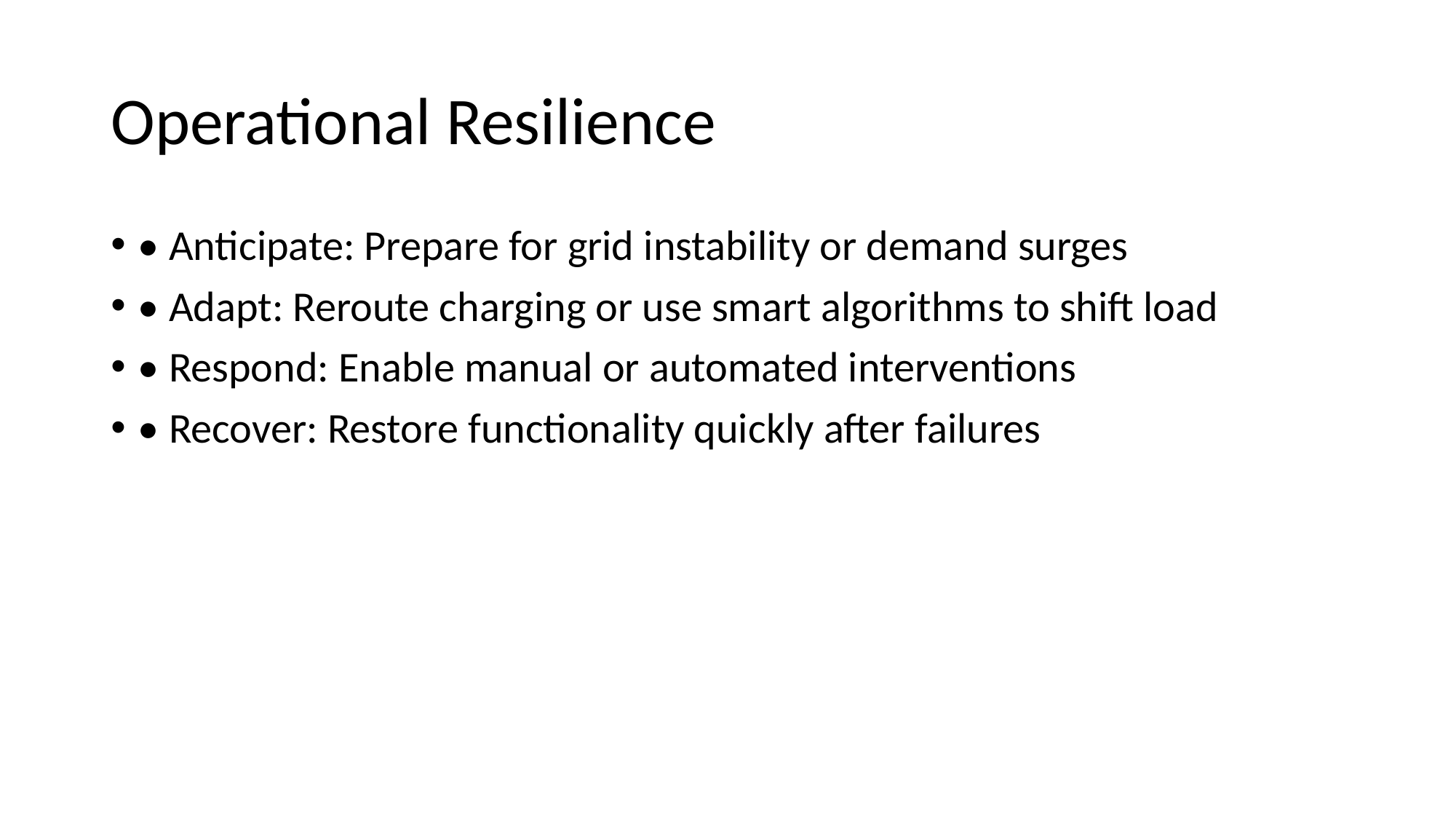

# Operational Resilience
• Anticipate: Prepare for grid instability or demand surges
• Adapt: Reroute charging or use smart algorithms to shift load
• Respond: Enable manual or automated interventions
• Recover: Restore functionality quickly after failures